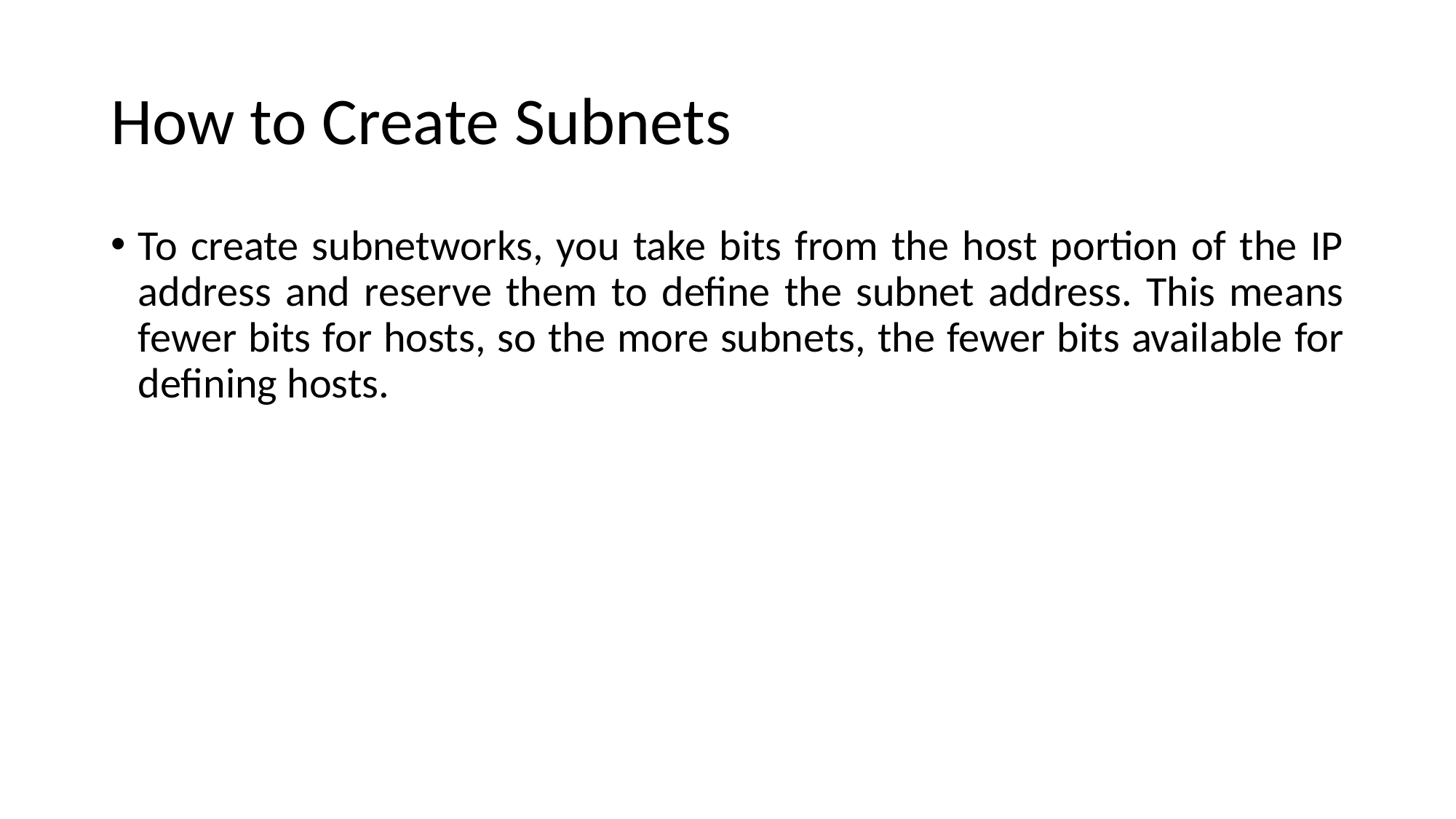

# How to Create Subnets
To create subnetworks, you take bits from the host portion of the IP address and reserve them to define the subnet address. This means fewer bits for hosts, so the more subnets, the fewer bits available for defining hosts.